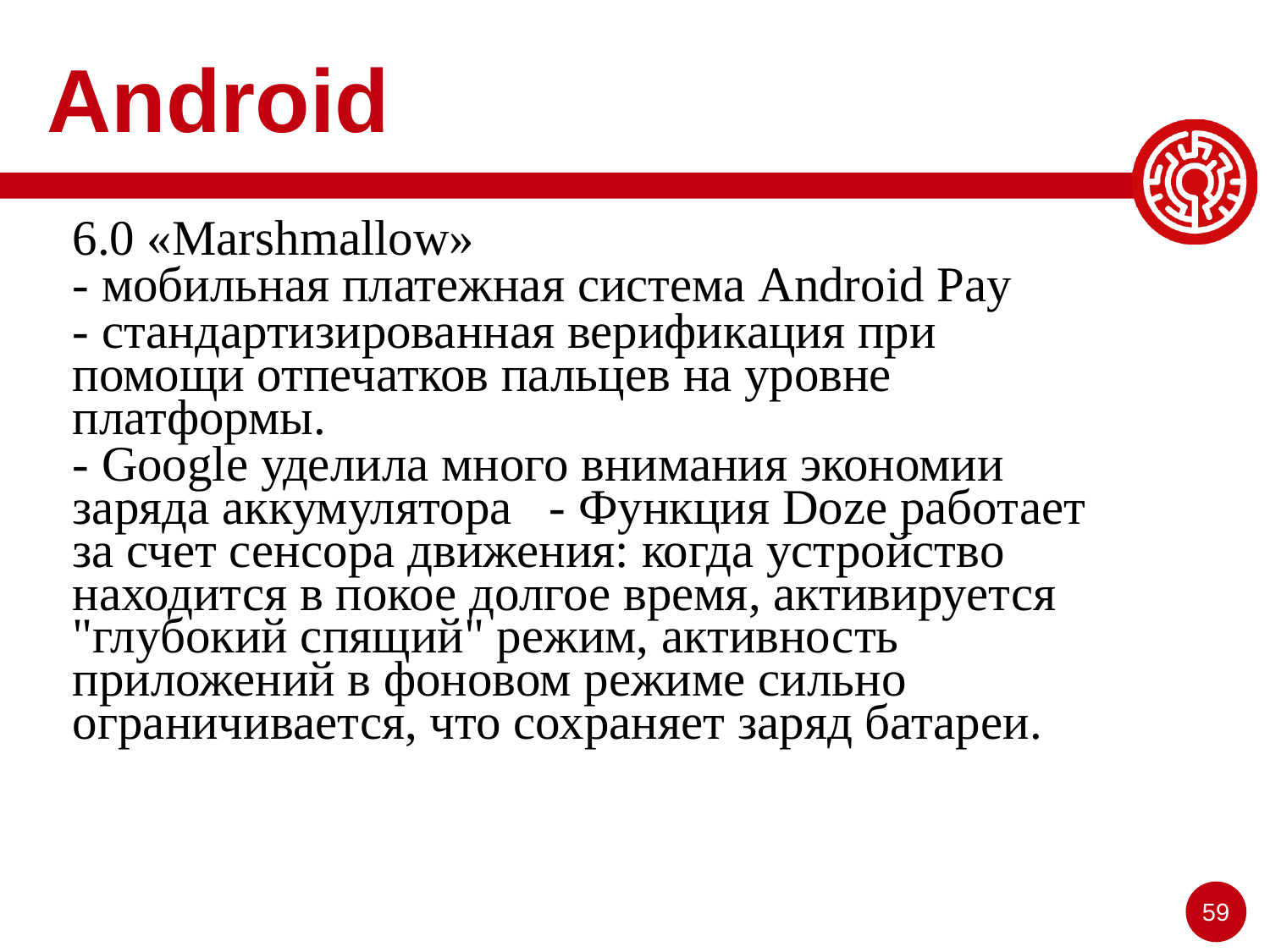

# Android
6.0 «Marshmallow»
- мобильная платежная система Android Pay
- стандартизированная верификация при помощи отпечатков пальцев на уровне платформы.
- Google уделила много внимания экономии заряда аккумулятора   - Функция Doze работает за счет сенсора движения: когда устройство находится в покое долгое время, активируется "глубокий спящий" режим, активность приложений в фоновом режиме сильно ограничивается, что сохраняет заряд батареи.

59